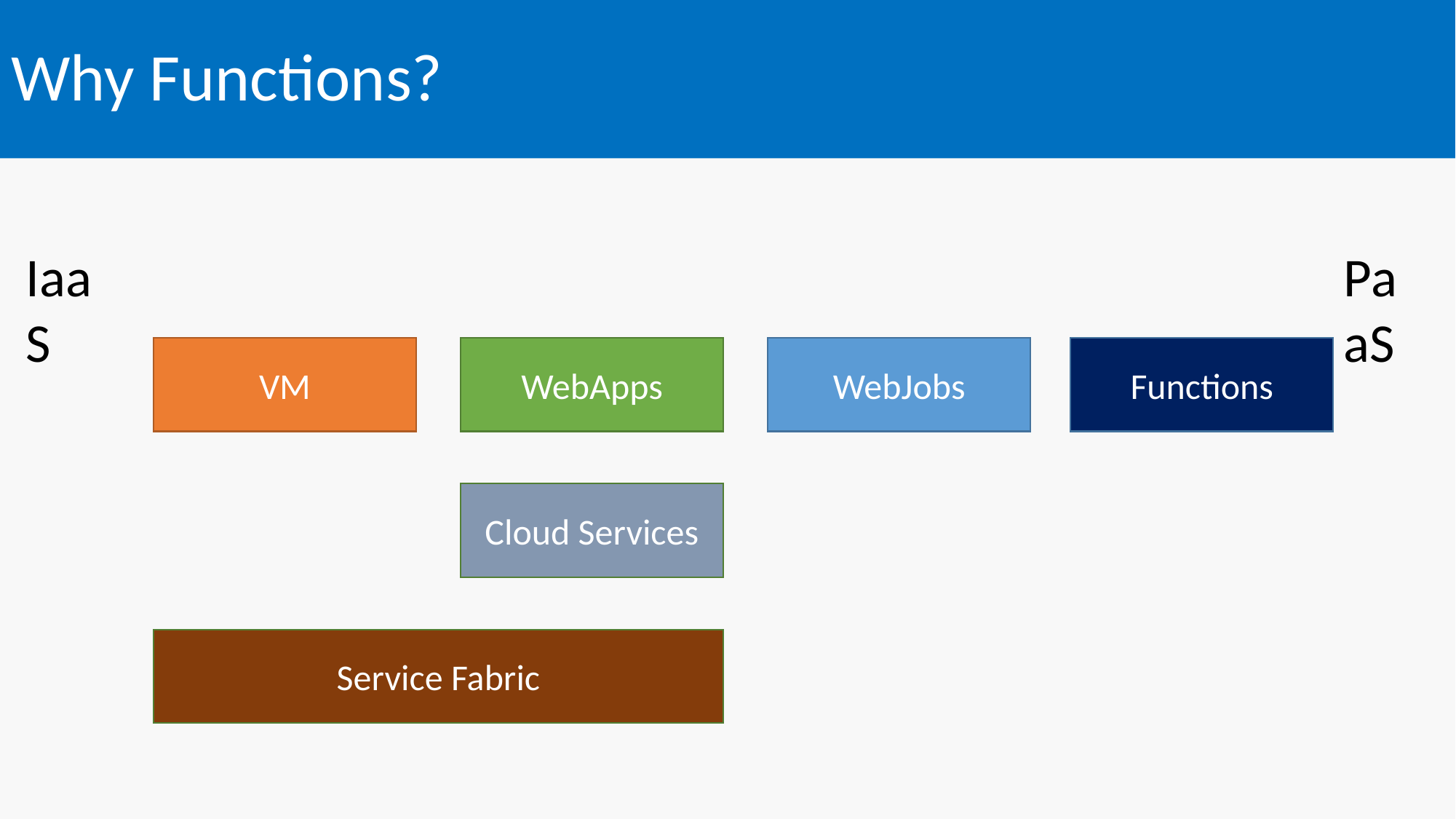

# Why Functions?
IaaS
PaaS
VM
WebApps
WebJobs
Functions
Cloud Services
Service Fabric